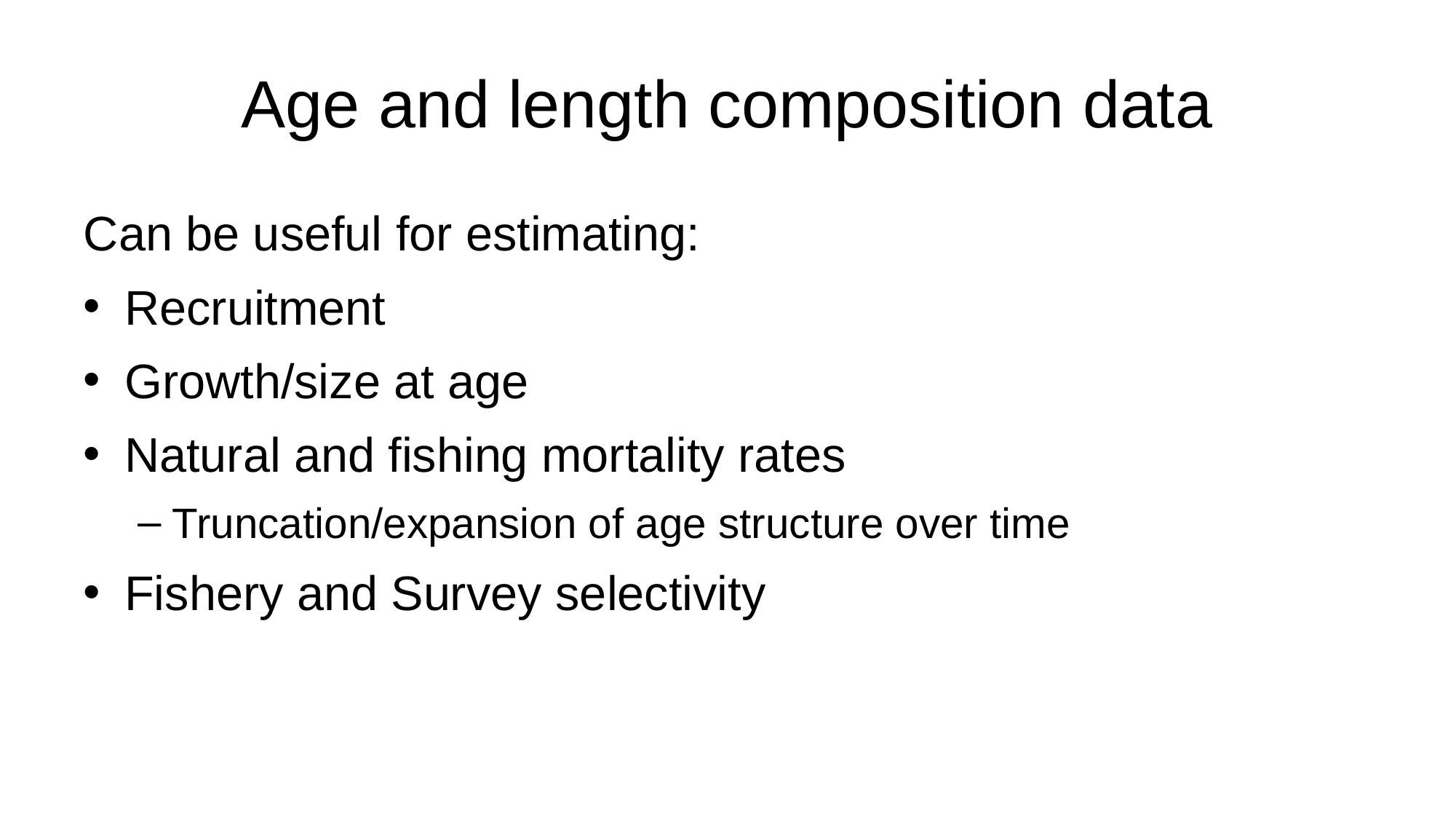

# Age and length composition data
Can be useful for estimating:
Recruitment
Growth/size at age
Natural and fishing mortality rates
Truncation/expansion of age structure over time
Fishery and Survey selectivity